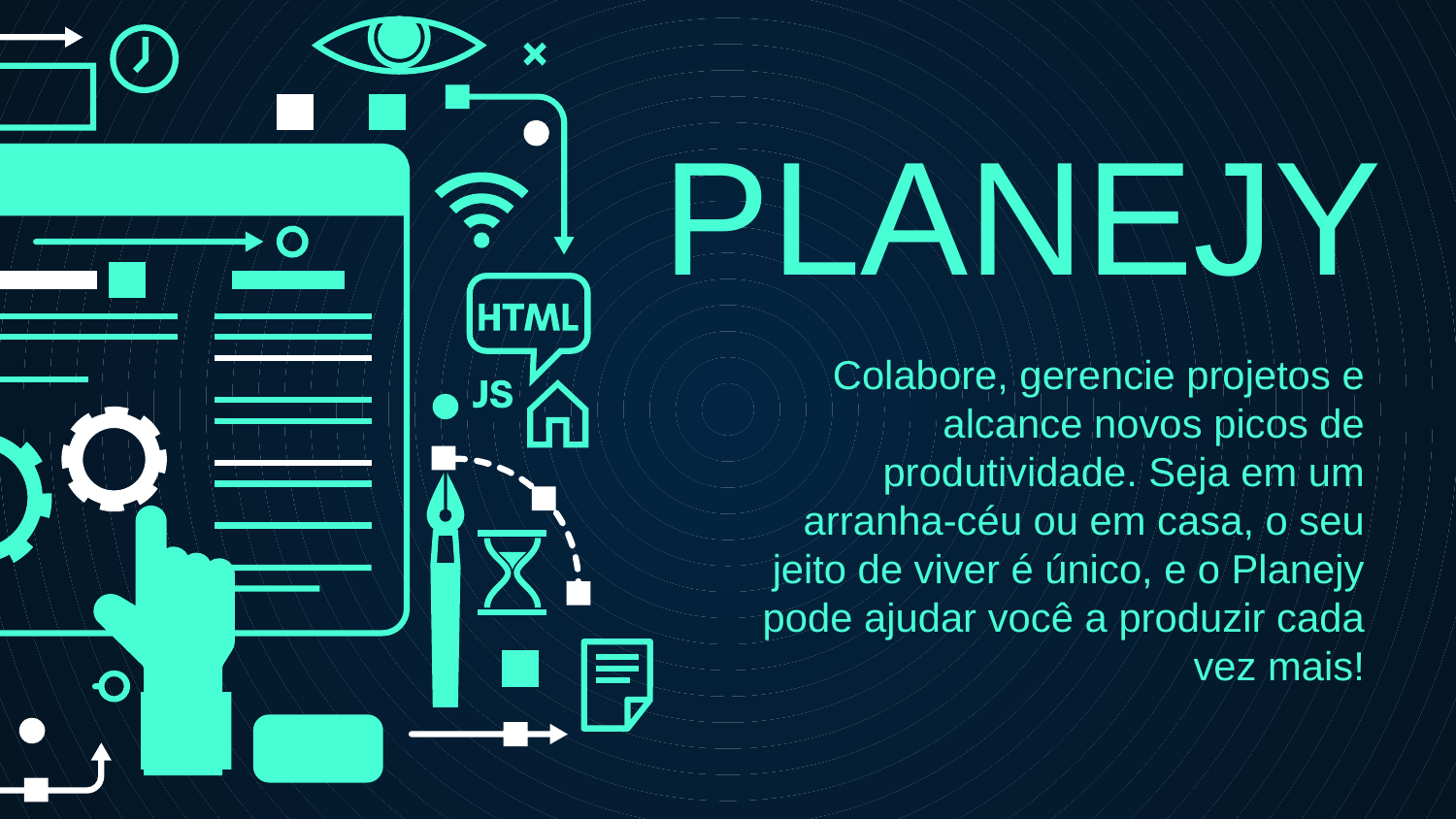

# PLANEJY

Colabore, gerencie projetos e alcance novos picos de produtividade. Seja em um arranha-céu ou em casa, o seu jeito de viver é único, e o Planejy pode ajudar você a produzir cada vez mais!